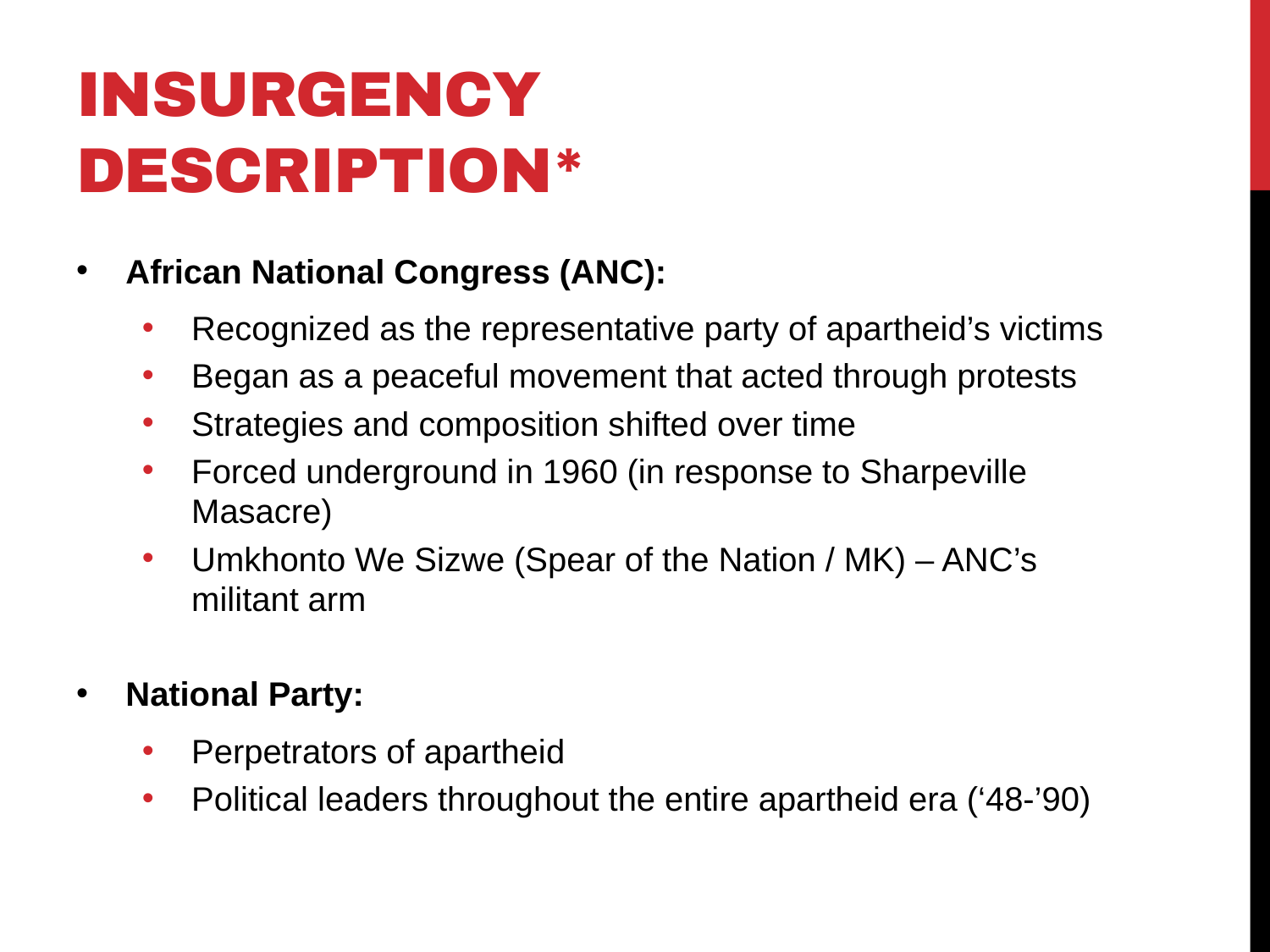

# Insurgency Description*
African National Congress (ANC):
Recognized as the representative party of apartheid’s victims
Began as a peaceful movement that acted through protests
Strategies and composition shifted over time
Forced underground in 1960 (in response to Sharpeville Masacre)
Umkhonto We Sizwe (Spear of the Nation / MK) – ANC’s militant arm

National Party:
Perpetrators of apartheid
Political leaders throughout the entire apartheid era (‘48-’90)